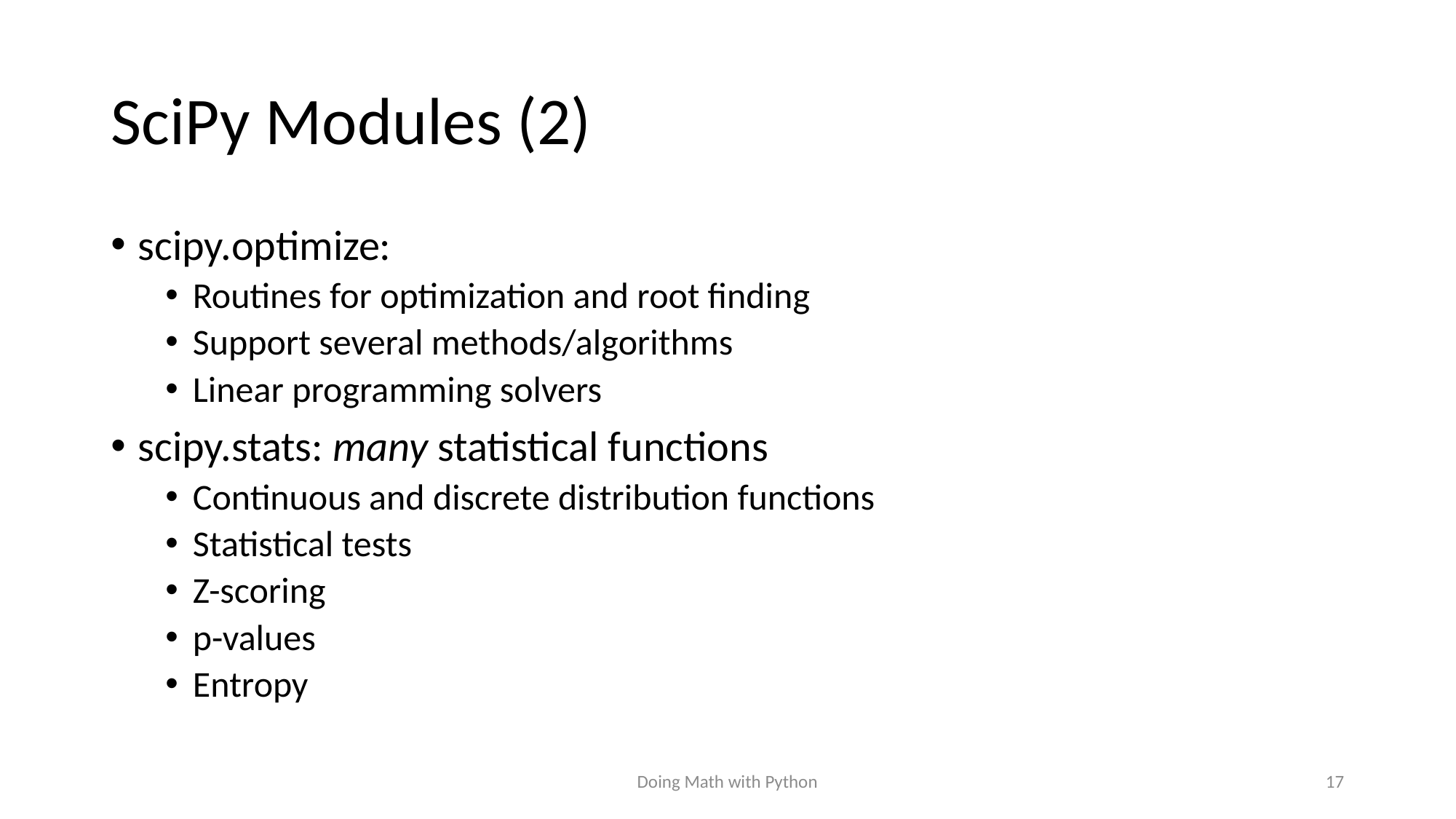

# SciPy Modules (2)
scipy.optimize:
Routines for optimization and root finding
Support several methods/algorithms
Linear programming solvers
scipy.stats: many statistical functions
Continuous and discrete distribution functions
Statistical tests
Z-scoring
p-values
Entropy

Doing Math with Python
17